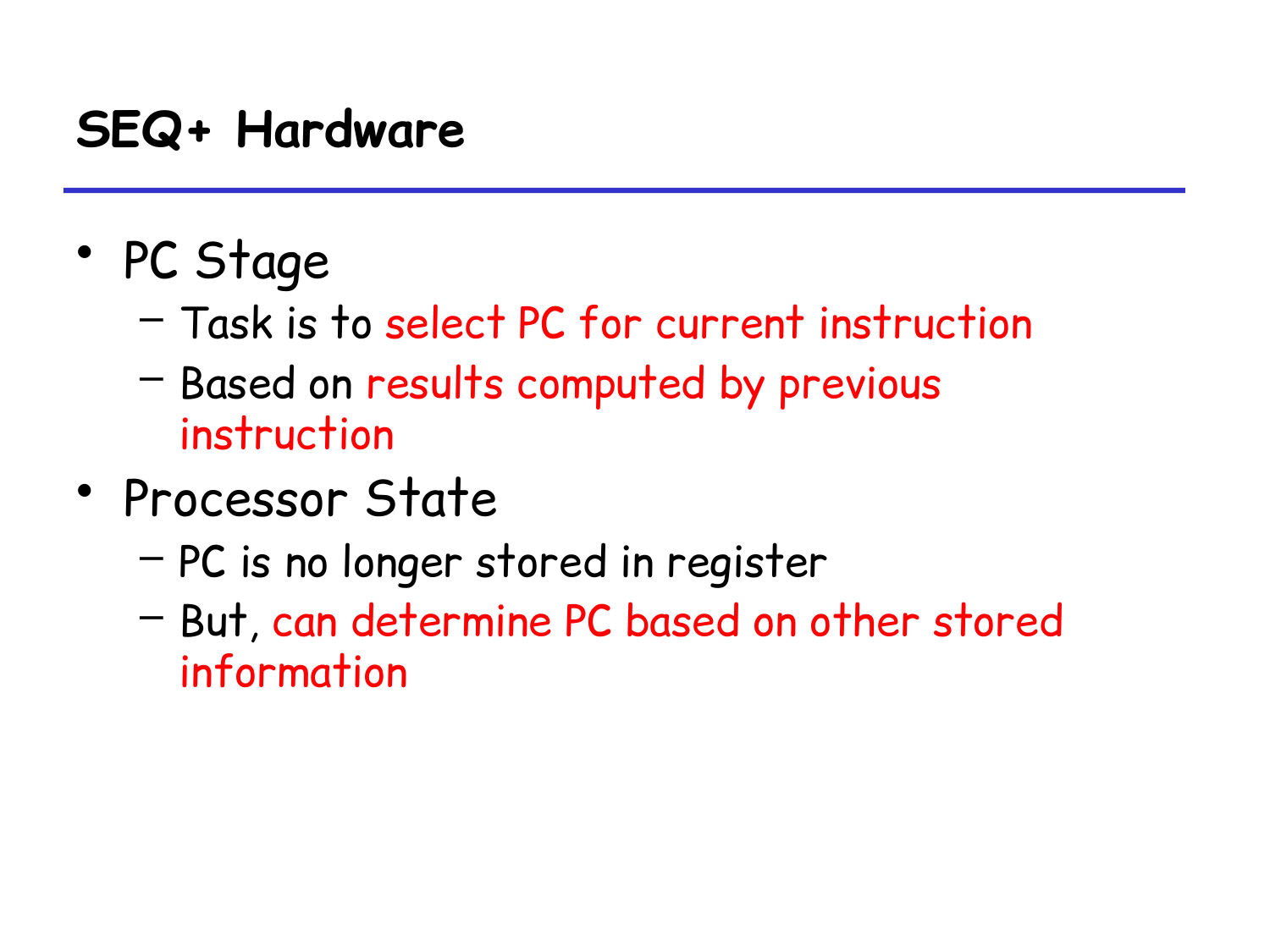

# SEQ+ Hardware
PC Stage
Task is to select PC for current instruction
Based on results computed by previous instruction
Processor State
PC is no longer stored in register
But, can determine PC based on other stored information
22